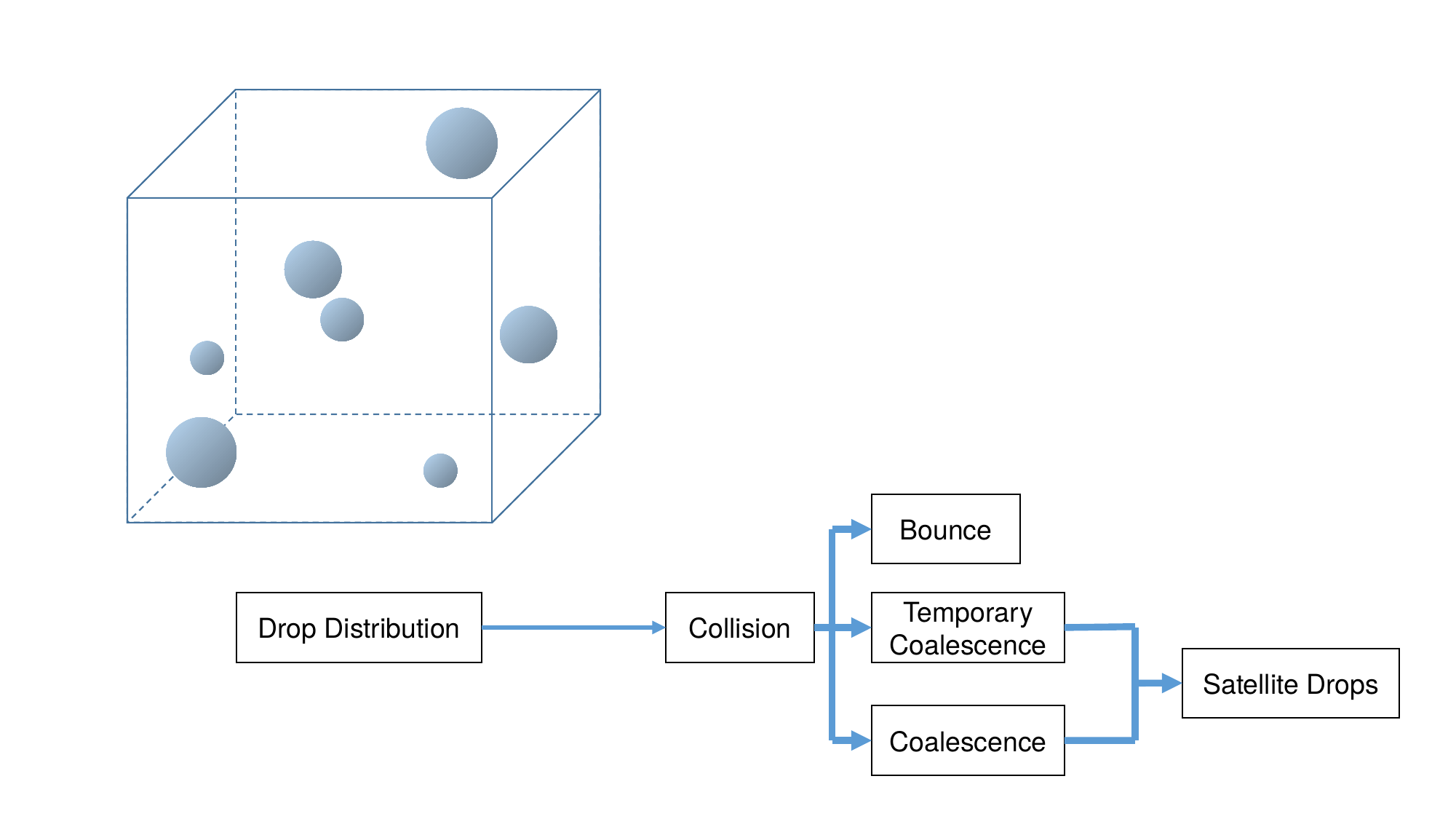

Bounce
Drop Distribution
Collision
Temporary Coalescence
Satellite Drops
Coalescence